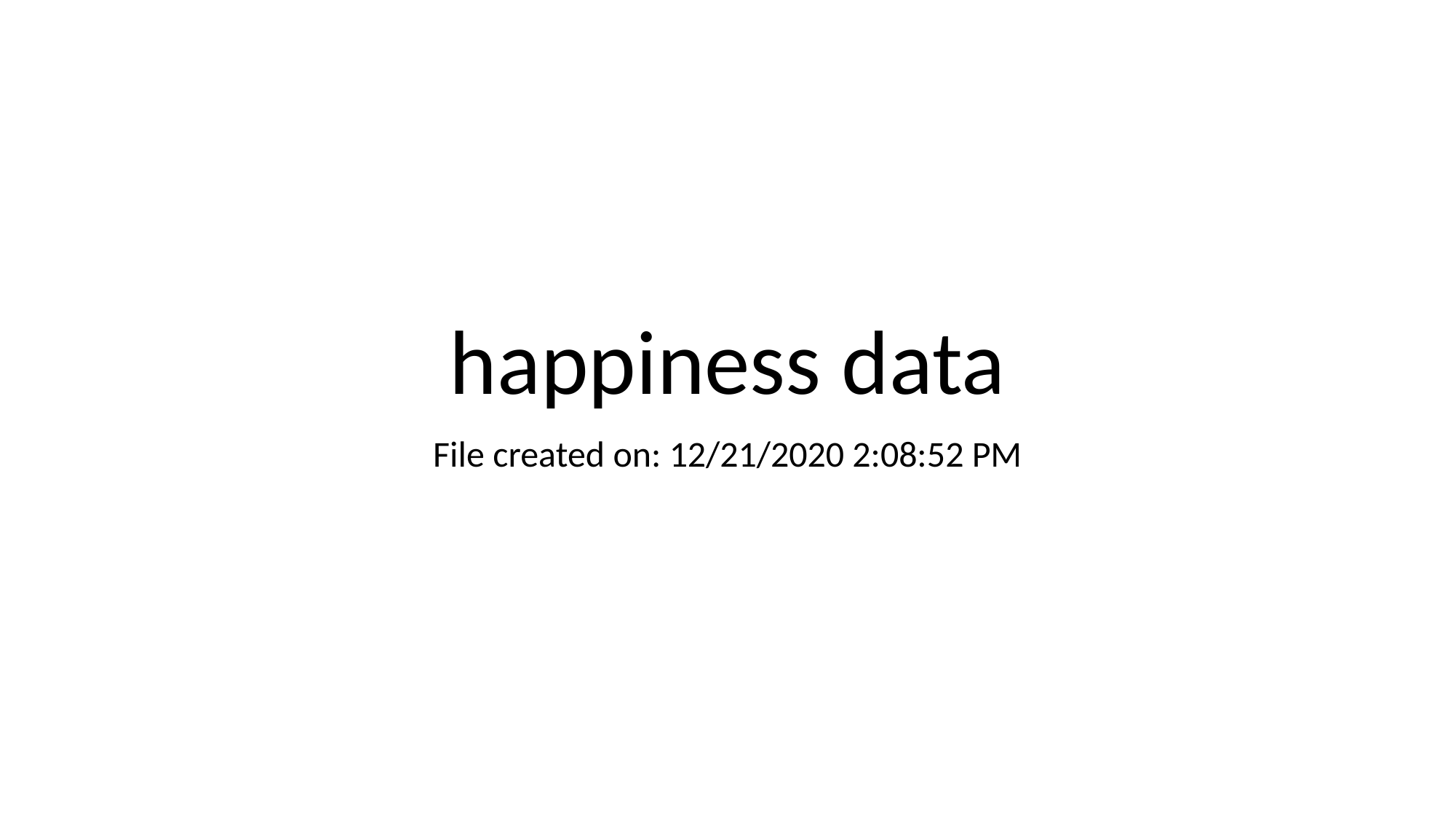

# happiness data
File created on: 12/21/2020 2:08:52 PM